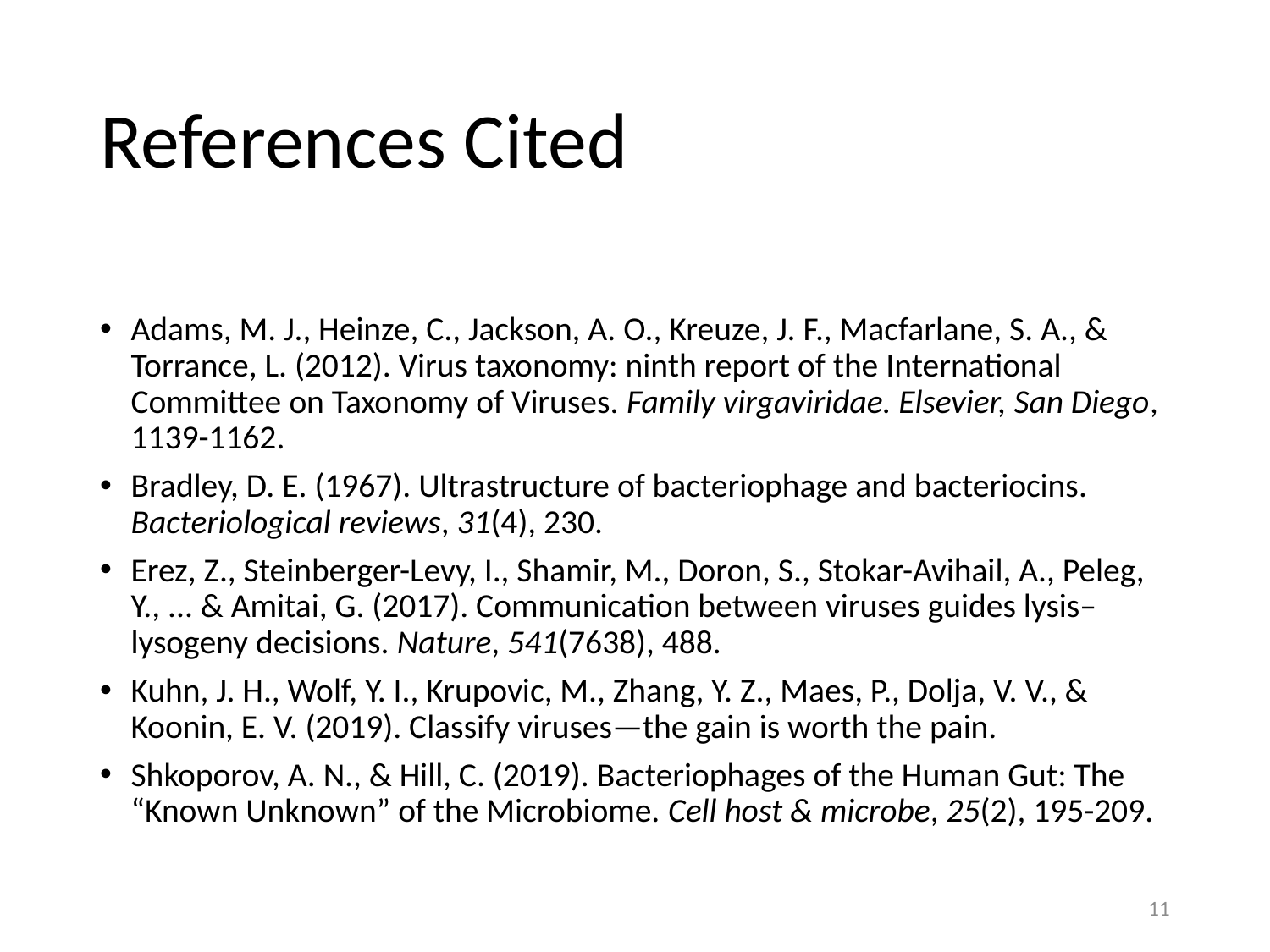

# References Cited

Adams, M. J., Heinze, C., Jackson, A. O., Kreuze, J. F., Macfarlane, S. A., & Torrance, L. (2012). Virus taxonomy: ninth report of the International Committee on Taxonomy of Viruses. Family virgaviridae. Elsevier, San Diego, 1139-1162.
Bradley, D. E. (1967). Ultrastructure of bacteriophage and bacteriocins. Bacteriological reviews, 31(4), 230.
Erez, Z., Steinberger-Levy, I., Shamir, M., Doron, S., Stokar-Avihail, A., Peleg, Y., ... & Amitai, G. (2017). Communication between viruses guides lysis–lysogeny decisions. Nature, 541(7638), 488.
Kuhn, J. H., Wolf, Y. I., Krupovic, M., Zhang, Y. Z., Maes, P., Dolja, V. V., & Koonin, E. V. (2019). Classify viruses—the gain is worth the pain.
Shkoporov, A. N., & Hill, C. (2019). Bacteriophages of the Human Gut: The “Known Unknown” of the Microbiome. Cell host & microbe, 25(2), 195-209.

11